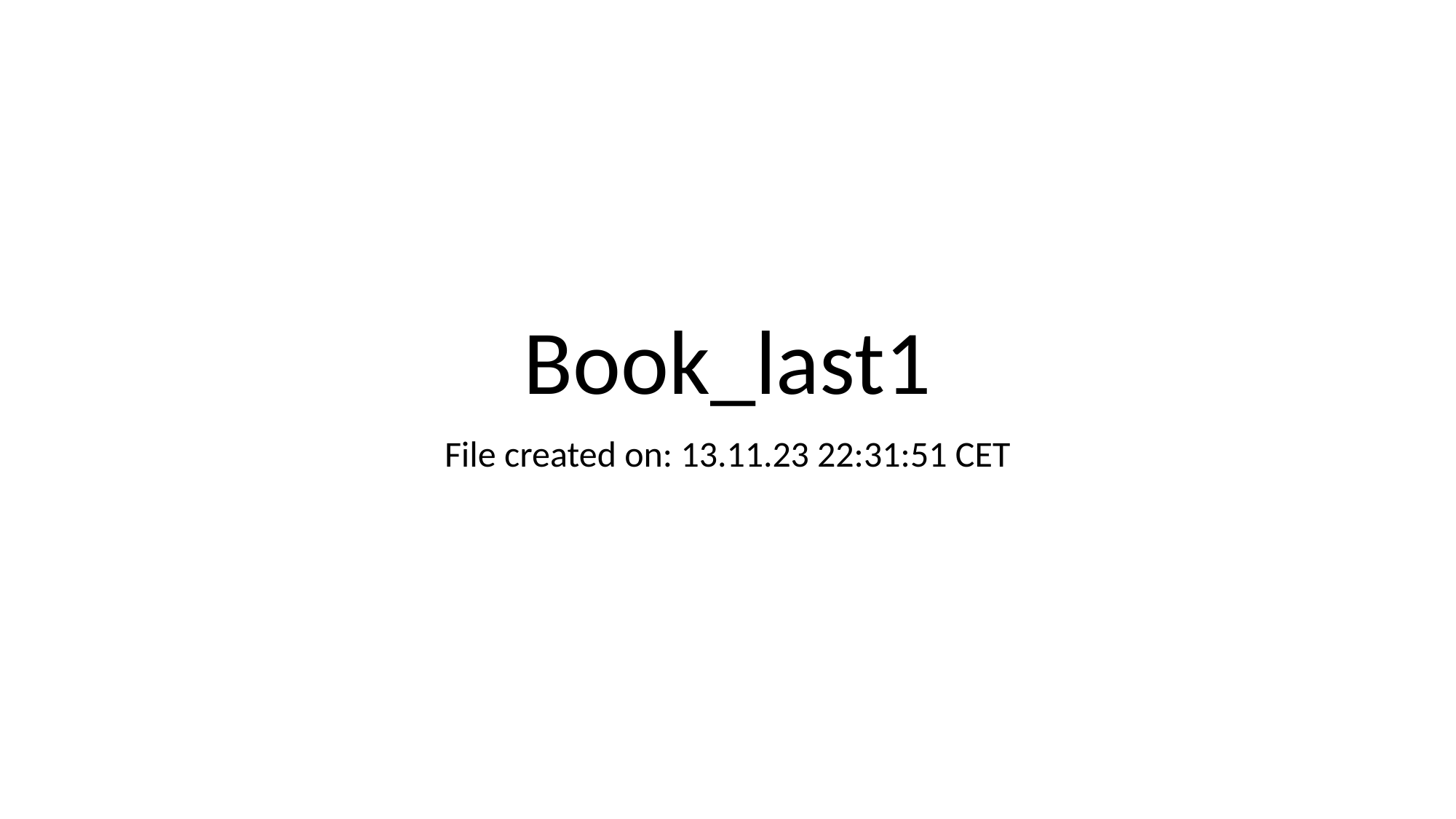

# Book_last1
File created on: 13.11.23 22:31:51 CET